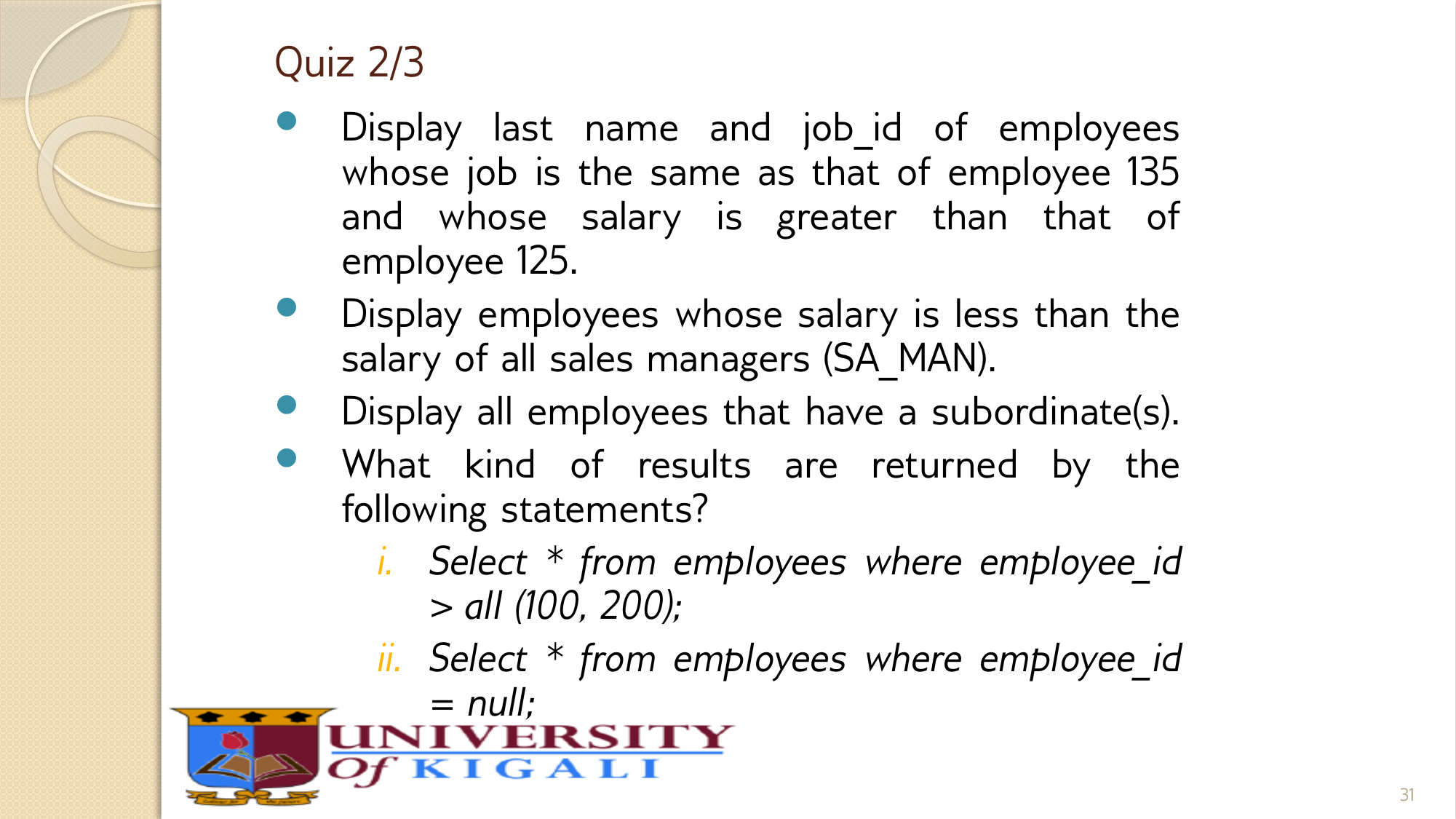

# Quiz 2/3
Display last name and job_id of employees whose job is the same as that of employee 135 and whose salary is greater than that of employee 125.
Display employees whose salary is less than the salary of all sales managers (SA_MAN).
Display all employees that have a subordinate(s).
What kind of results are returned by the following statements?
Select * from employees where employee_id > all (100, 200);
Select * from employees where employee_id = null;
31